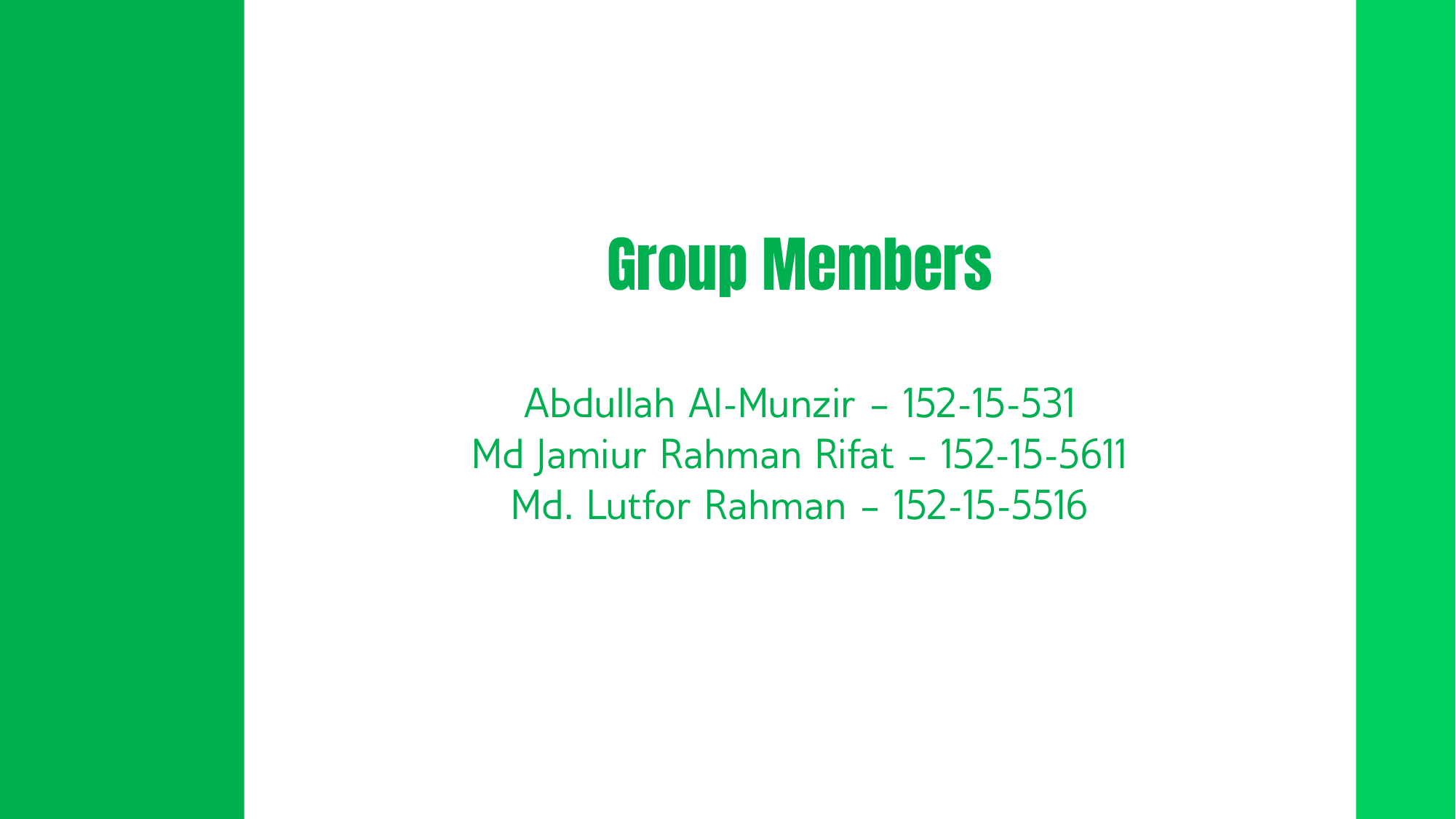

Group Members

Abdullah Al-Munzir – 152-15-531
Md Jamiur Rahman Rifat – 152-15-5611
Md. Lutfor Rahman – 152-15-5516